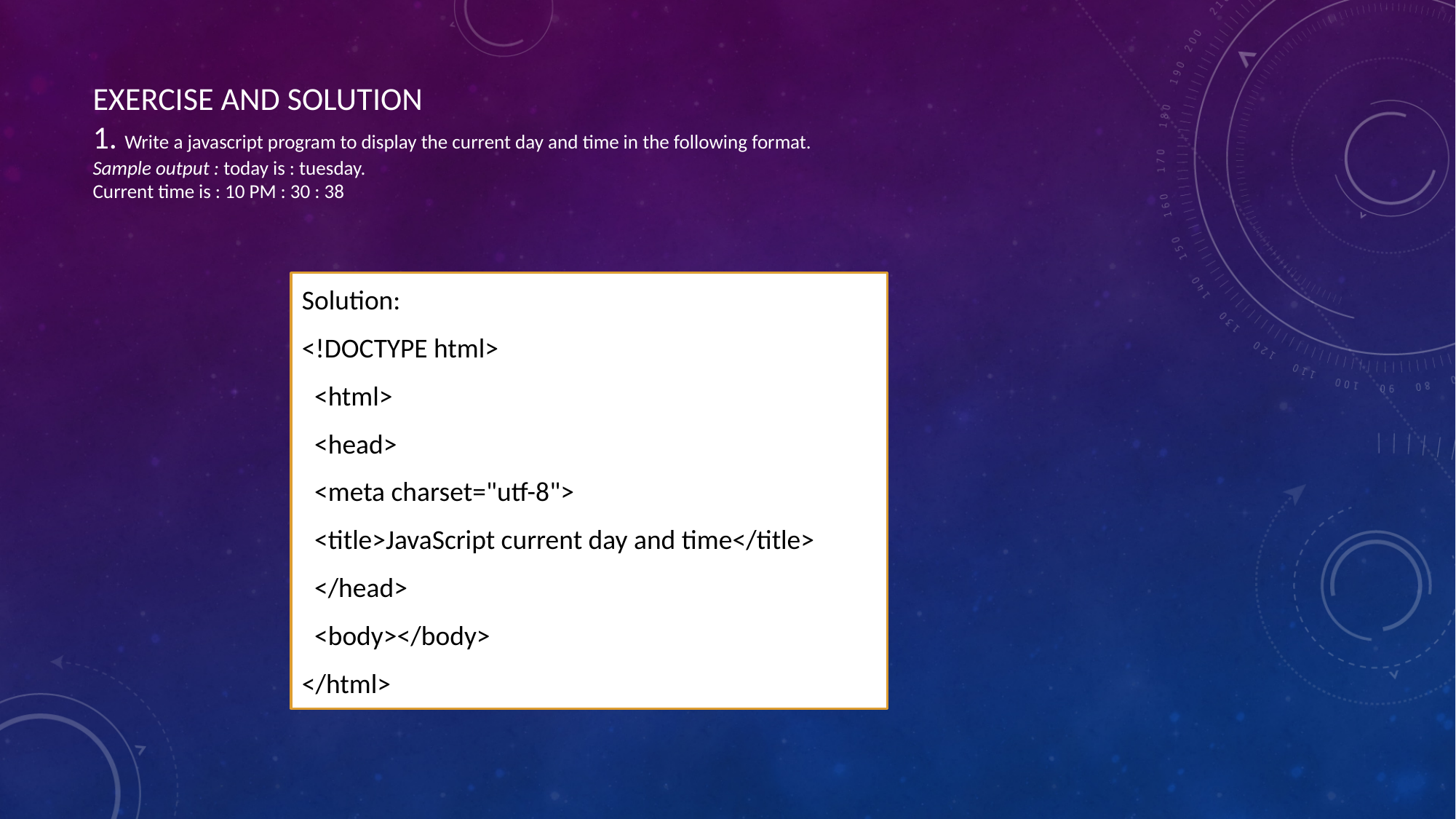

# Exercise and solution 1. Write a javascript program to display the current day and time in the following format. Sample output : today is : tuesday.  Current time is : 10 PM : 30 : 38
Solution:
<!DOCTYPE html>
  <html>
  <head>
  <meta charset="utf-8">
  <title>JavaScript current day and time</title>
  </head>
  <body></body>
</html>